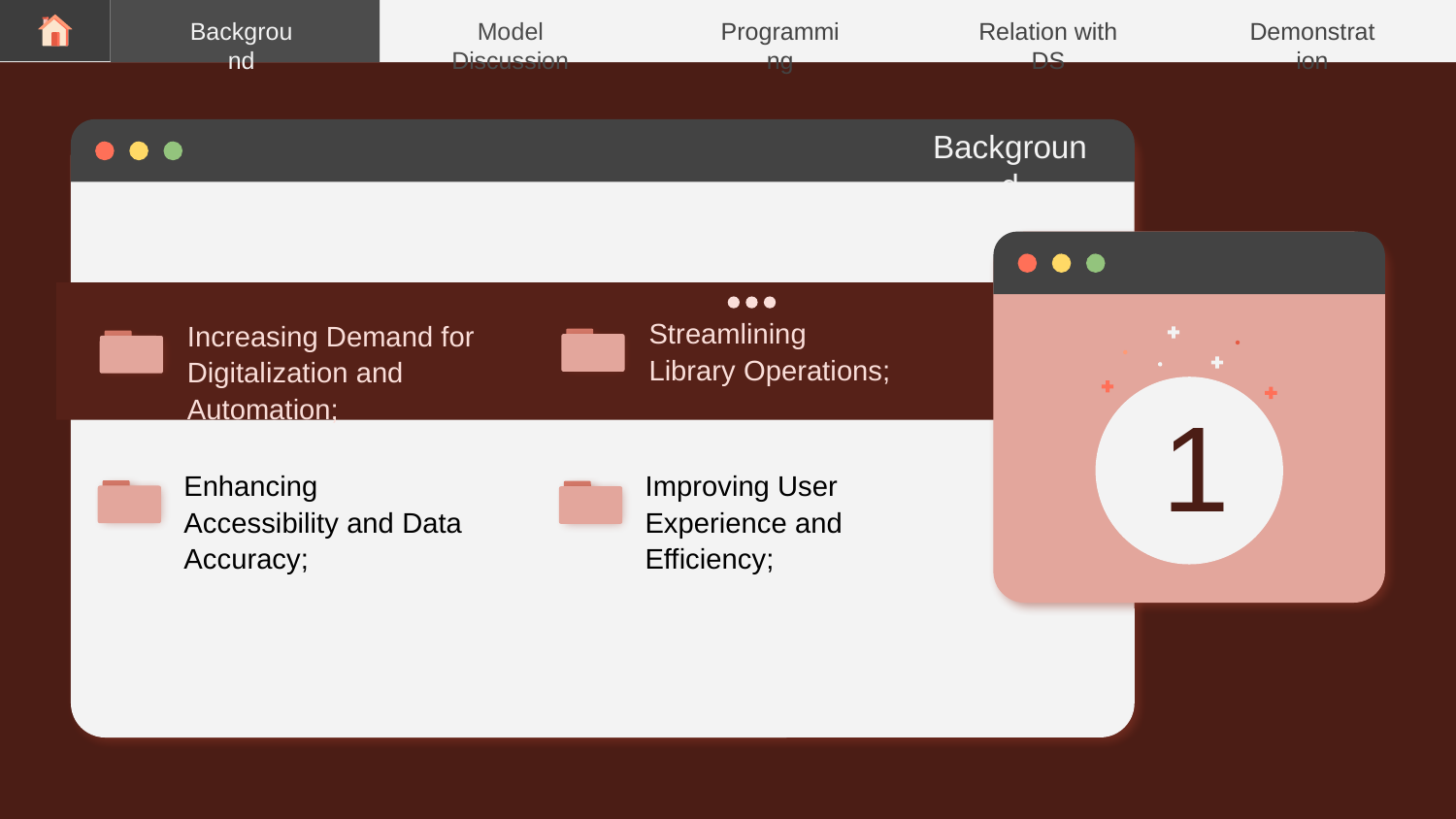

Relation with DS
Background
Model Discussion
Programming
Demonstration

Background

Streamlining  Library Operations;
Increasing Demand for Digitalization and Automation;

2
1
Enhancing Accessibility and Data Accuracy;
Improving User Experience and Efficiency;